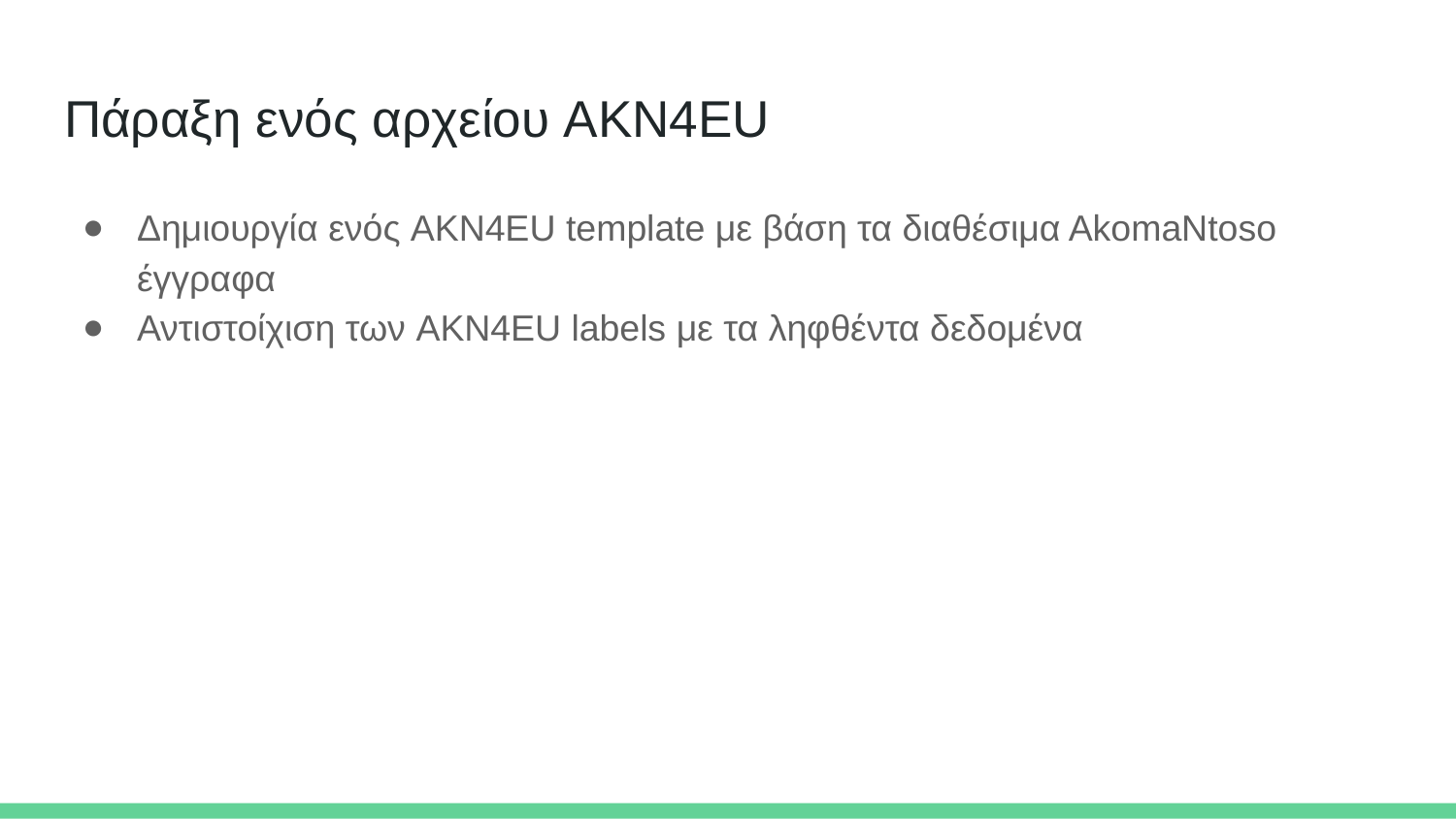

# Πάραξη ενός αρχείου AKN4EU
Δημιουργία ενός AKN4EU template με βάση τα διαθέσιμα ΑkomaNtoso έγγραφα
Αντιστοίχιση των AKN4EU labels με τα ληφθέντα δεδομένα